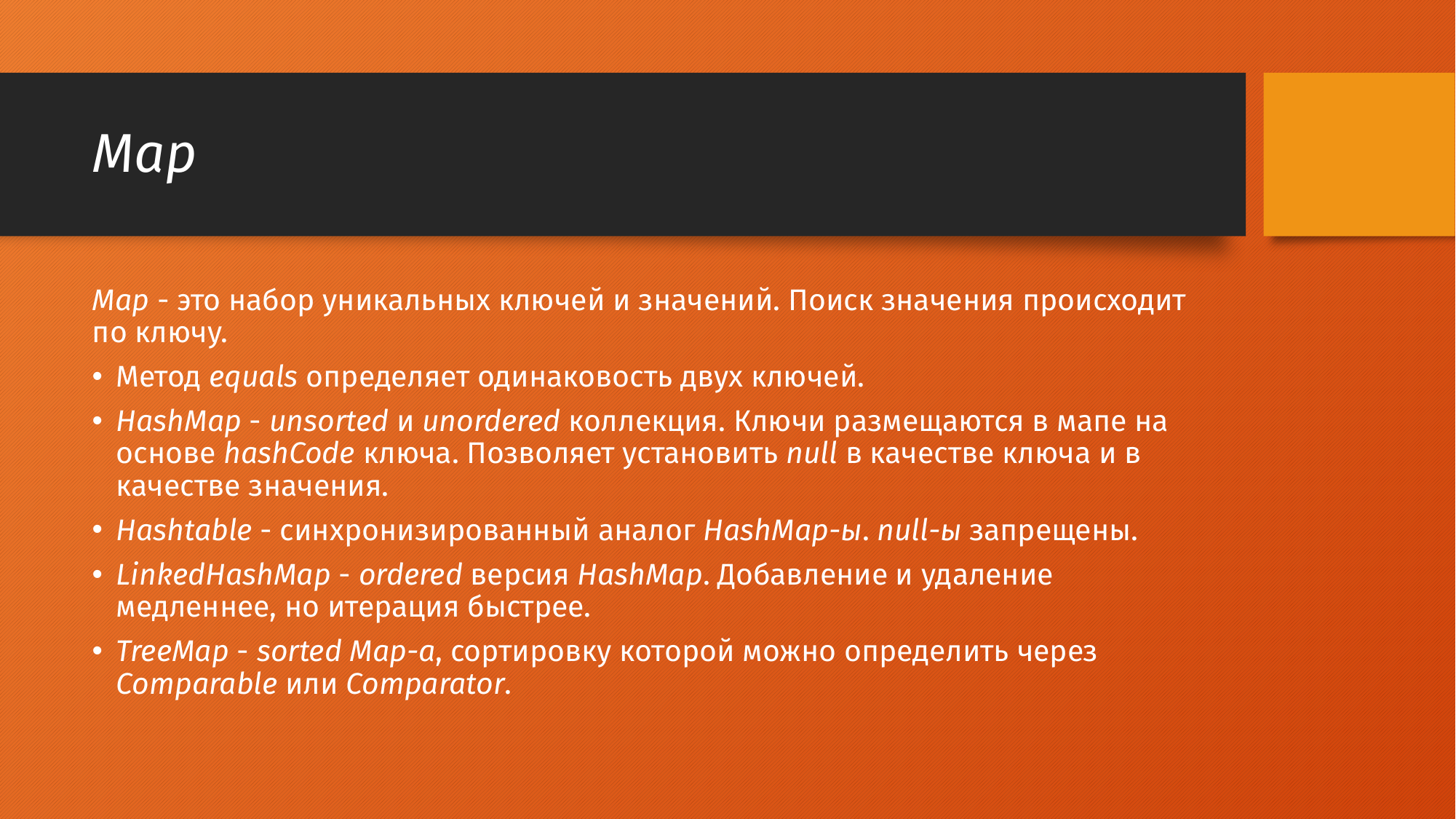

# Map
Map - это набор уникальных ключей и значений. Поиск значения происходит по ключу.
Метод equals определяет одинаковость двух ключей.
HashMap - unsorted и unordered коллекция. Ключи размещаются в мапе на основе hashCode ключа. Позволяет установить null в качестве ключа и в качестве значения.
Hashtable - синхронизированный аналог HashMap-ы. null-ы запрещены.
LinkedHashMap - ordered версия HashMap. Добавление и удаление медленнее, но итерация быстрее.
TreeMap - sorted Map-а, сортировку которой можно определить через Comparable или Comparator.